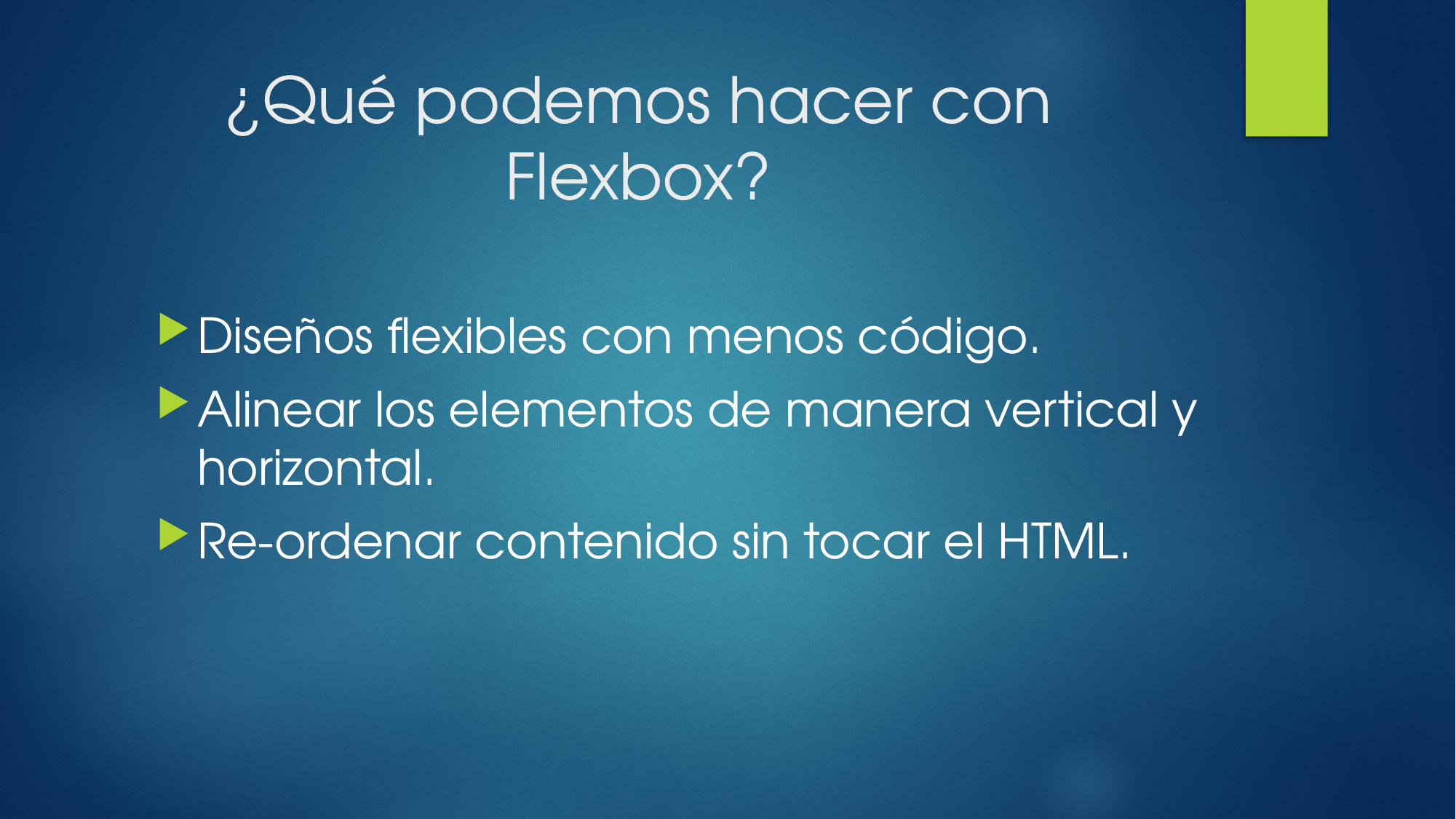

# ¿Qué podemos hacer con Flexbox?
Diseños flexibles con menos código.
Alinear los elementos de manera vertical y horizontal.
Re-ordenar contenido sin tocar el HTML.